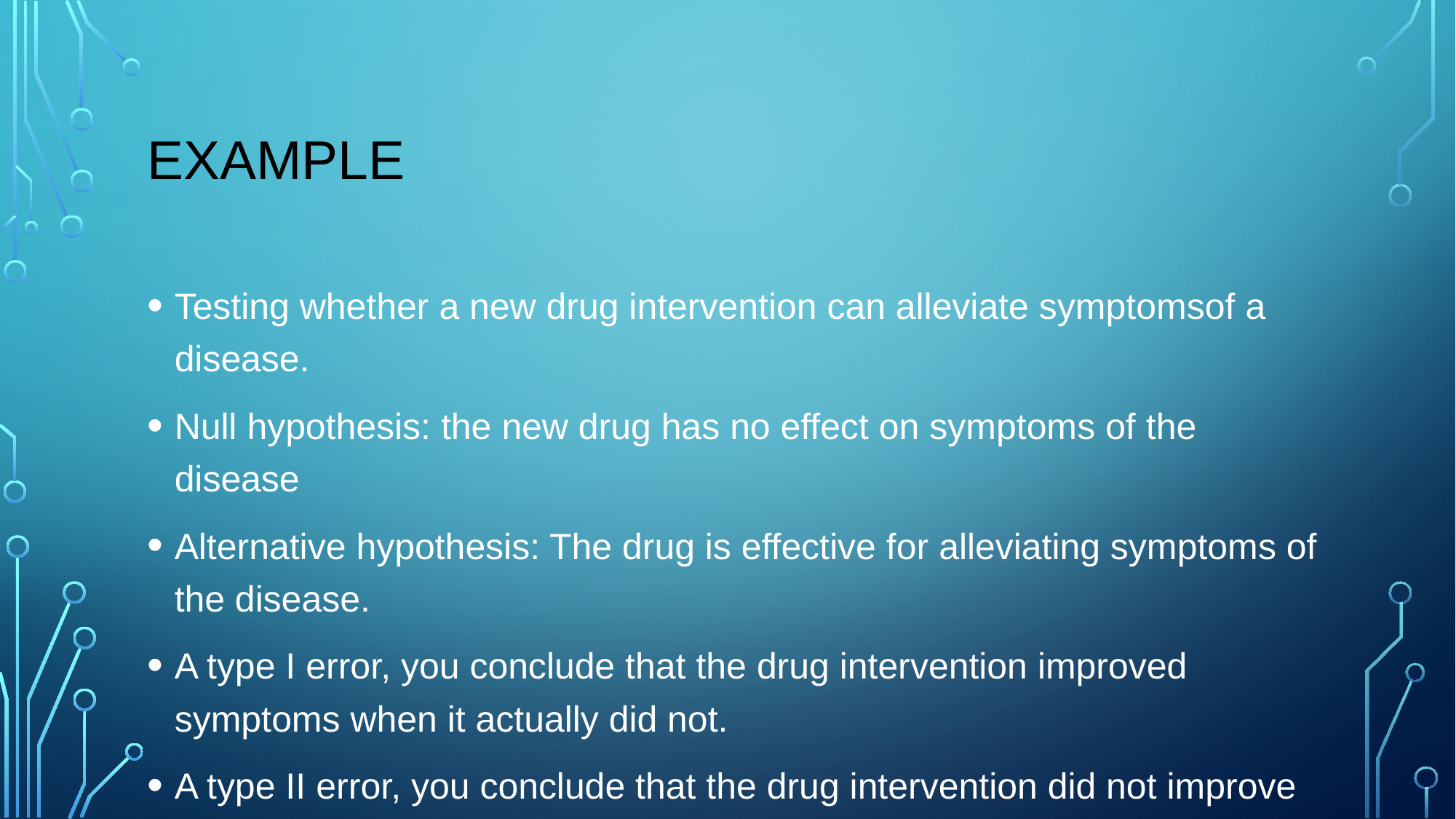

# Example
Testing whether a new drug intervention can alleviate symptomsof a disease.
Null hypothesis: the new drug has no effect on symptoms of the disease
Alternative hypothesis: The drug is effective for alleviating symptoms of the disease.
A type I error, you conclude that the drug intervention improved symptoms when it actually did not.
A type II error, you conclude that the drug intervention did not improve symptoms of the disease when it actually did.